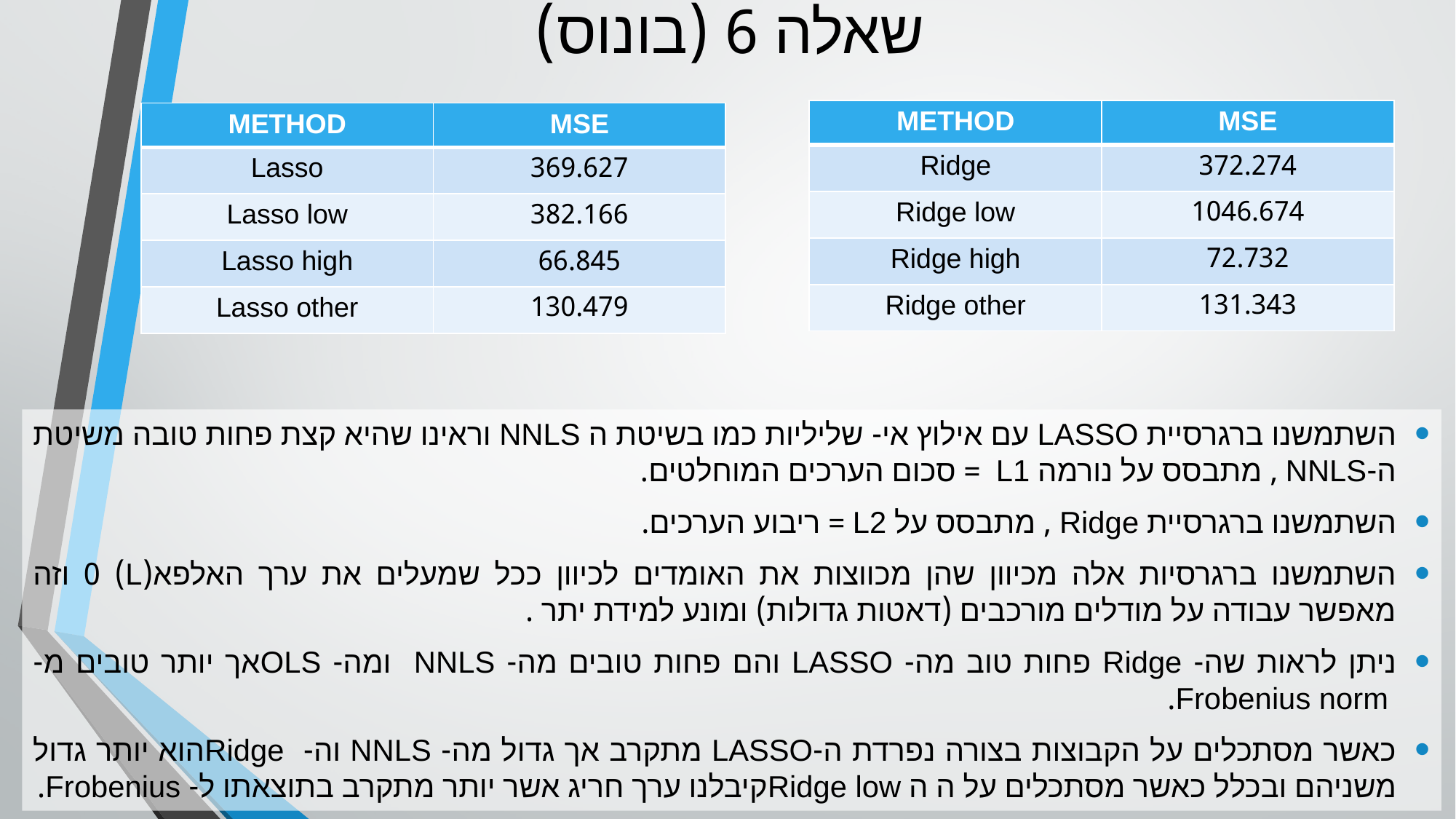

שאלה 6 (בונוס)
| METHOD | MSE |
| --- | --- |
| Ridge | 372.274 |
| Ridge low | 1046.674 |
| Ridge high | 72.732 |
| Ridge other | 131.343 |
| METHOD | MSE |
| --- | --- |
| Lasso | 369.627 |
| Lasso low | 382.166 |
| Lasso high | 66.845 |
| Lasso other | 130.479 |
השתמשנו ברגרסיית LASSO עם אילוץ אי- שליליות כמו בשיטת ה NNLS וראינו שהיא קצת פחות טובה משיטת ה-NNLS , מתבסס על נורמה L1  = סכום הערכים המוחלטים.
השתמשנו ברגרסיית Ridge , מתבסס על L2 = ריבוע הערכים.
השתמשנו ברגרסיות אלה מכיוון שהן מכווצות את האומדים לכיוון ככל שמעלים את ערך האלפא(L) 0 וזה מאפשר עבודה על מודלים מורכבים (דאטות גדולות) ומונע למידת יתר .
ניתן לראות שה- Ridge פחות טוב מה- LASSO והם פחות טובים מה- NNLS  ומה- OLSאך יותר טובים מ-  Frobenius norm.
כאשר מסתכלים על הקבוצות בצורה נפרדת ה-LASSO מתקרב אך גדול מה- NNLS וה-  Ridgeהוא יותר גדול משניהם ובכלל כאשר מסתכלים על ה ה Ridge lowקיבלנו ערך חריג אשר יותר מתקרב בתוצאתו ל- Frobenius.